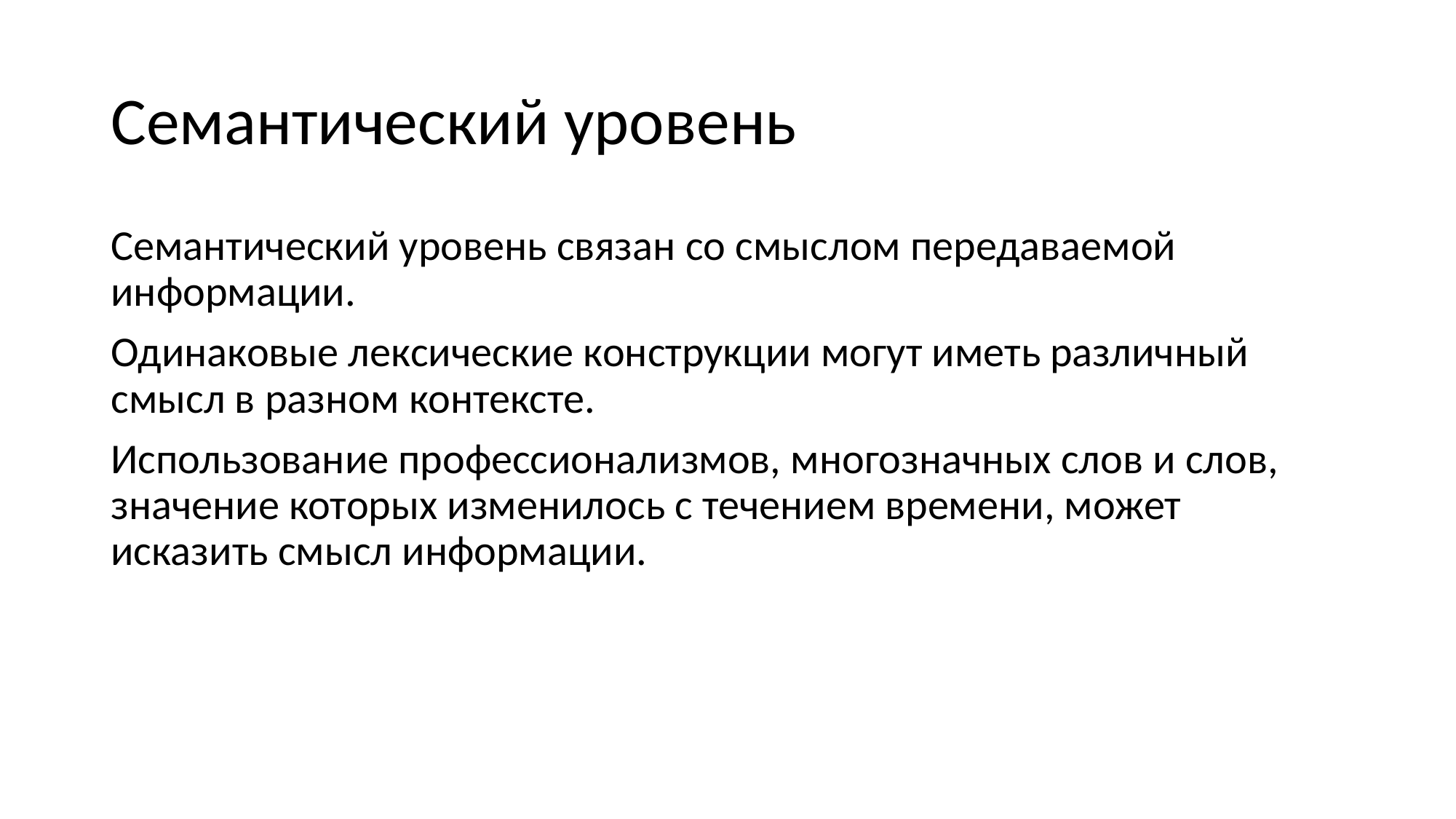

# Семантический уровень
Семантический уровень связан со смыслом передаваемой информации.
Одинаковые лексические конструкции могут иметь различный смысл в разном контексте.
Использование профессионализмов, многозначных слов и слов, значение которых изменилось с течением времени, может исказить смысл информации.